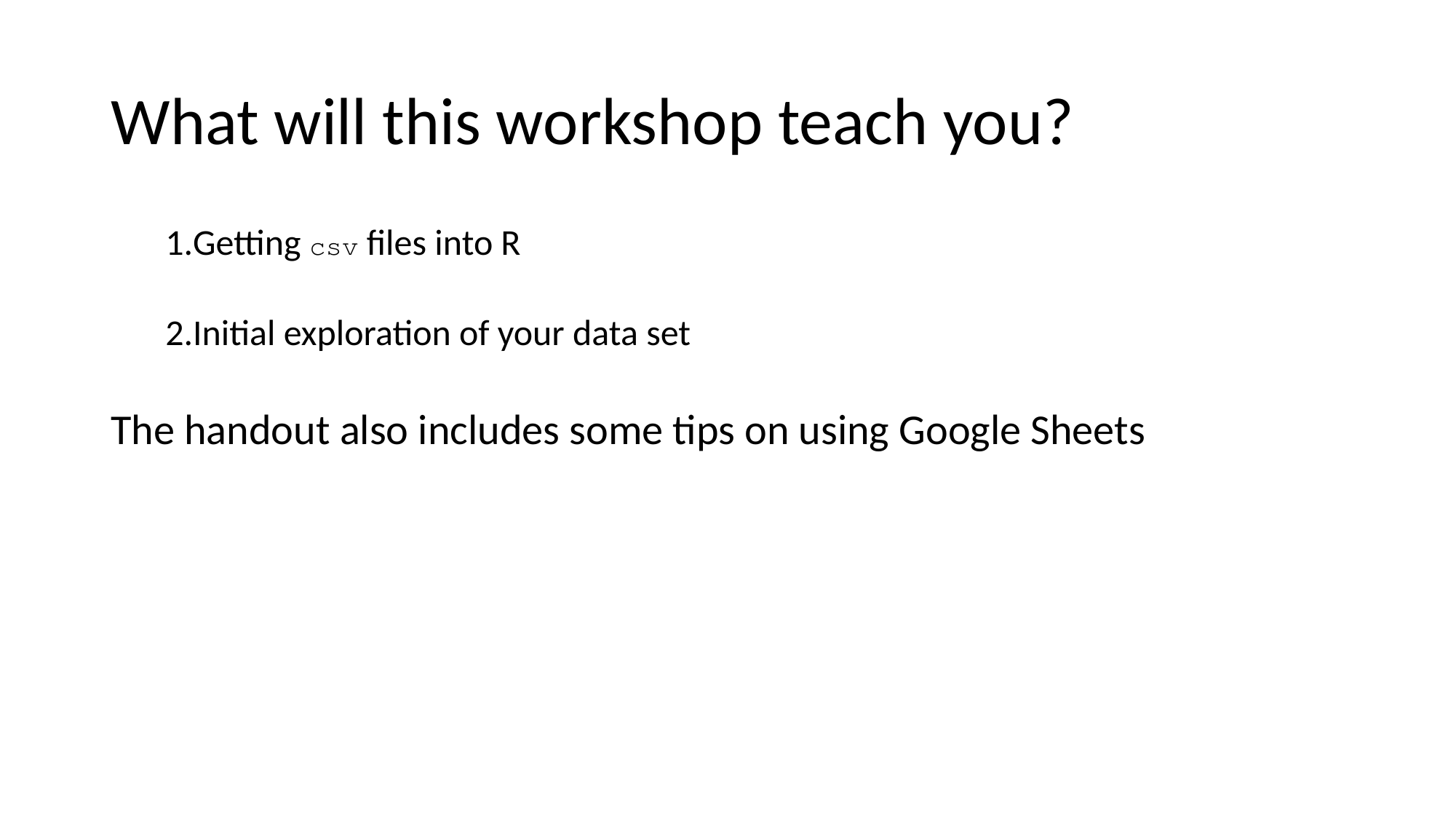

# What will this workshop teach you?
Getting csv files into R
Initial exploration of your data set
The handout also includes some tips on using Google Sheets